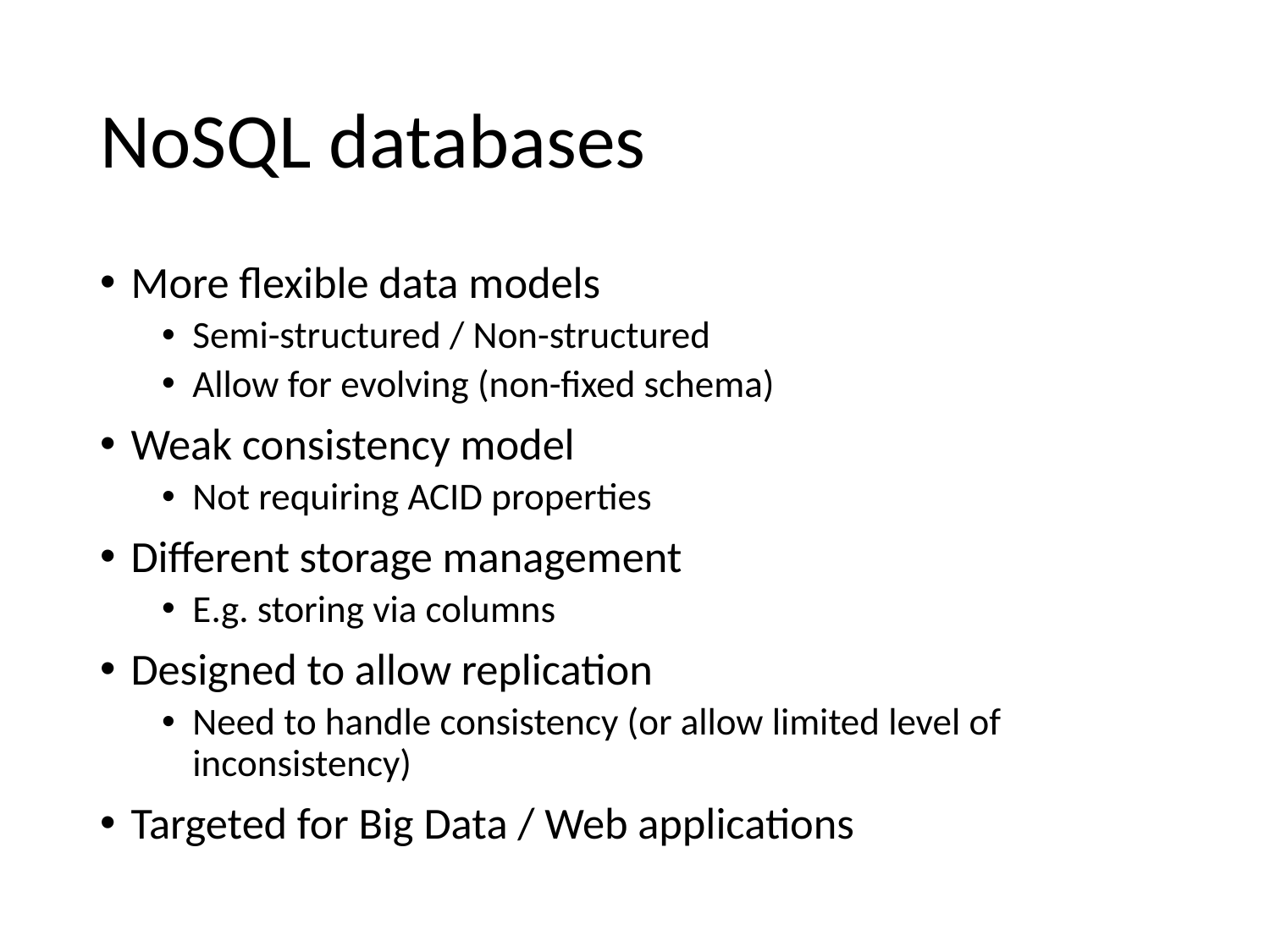

# NoSQL databases
More flexible data models
Semi-structured / Non-structured
Allow for evolving (non-fixed schema)
Weak consistency model
Not requiring ACID properties
Different storage management
E.g. storing via columns
Designed to allow replication
Need to handle consistency (or allow limited level of inconsistency)
Targeted for Big Data / Web applications